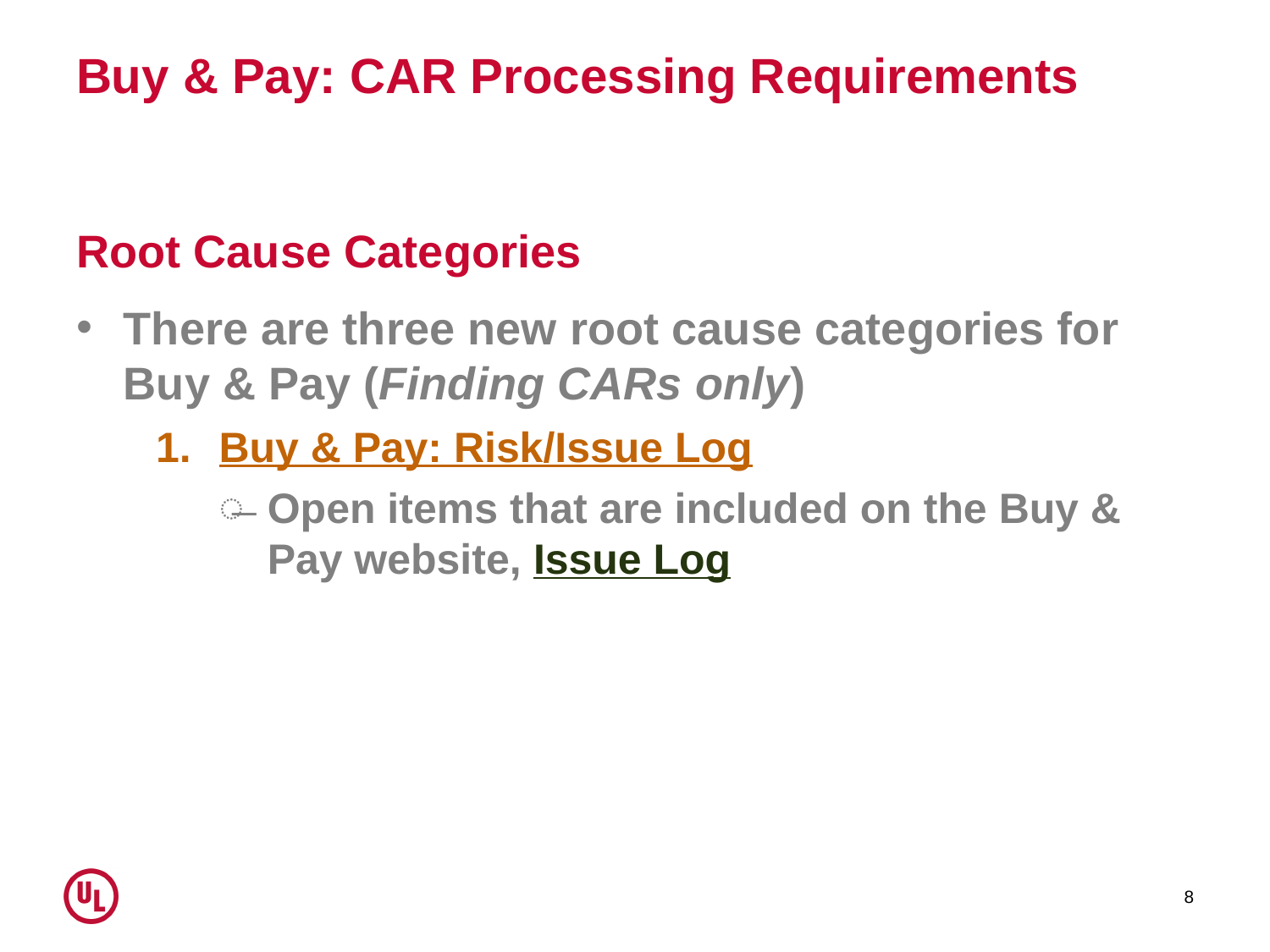

# Buy & Pay: CAR Processing Requirements
Root Cause Categories
There are three new root cause categories for Buy & Pay (Finding CARs only)
Buy & Pay: Risk/Issue Log
Open items that are included on the Buy & Pay website, Issue Log
8